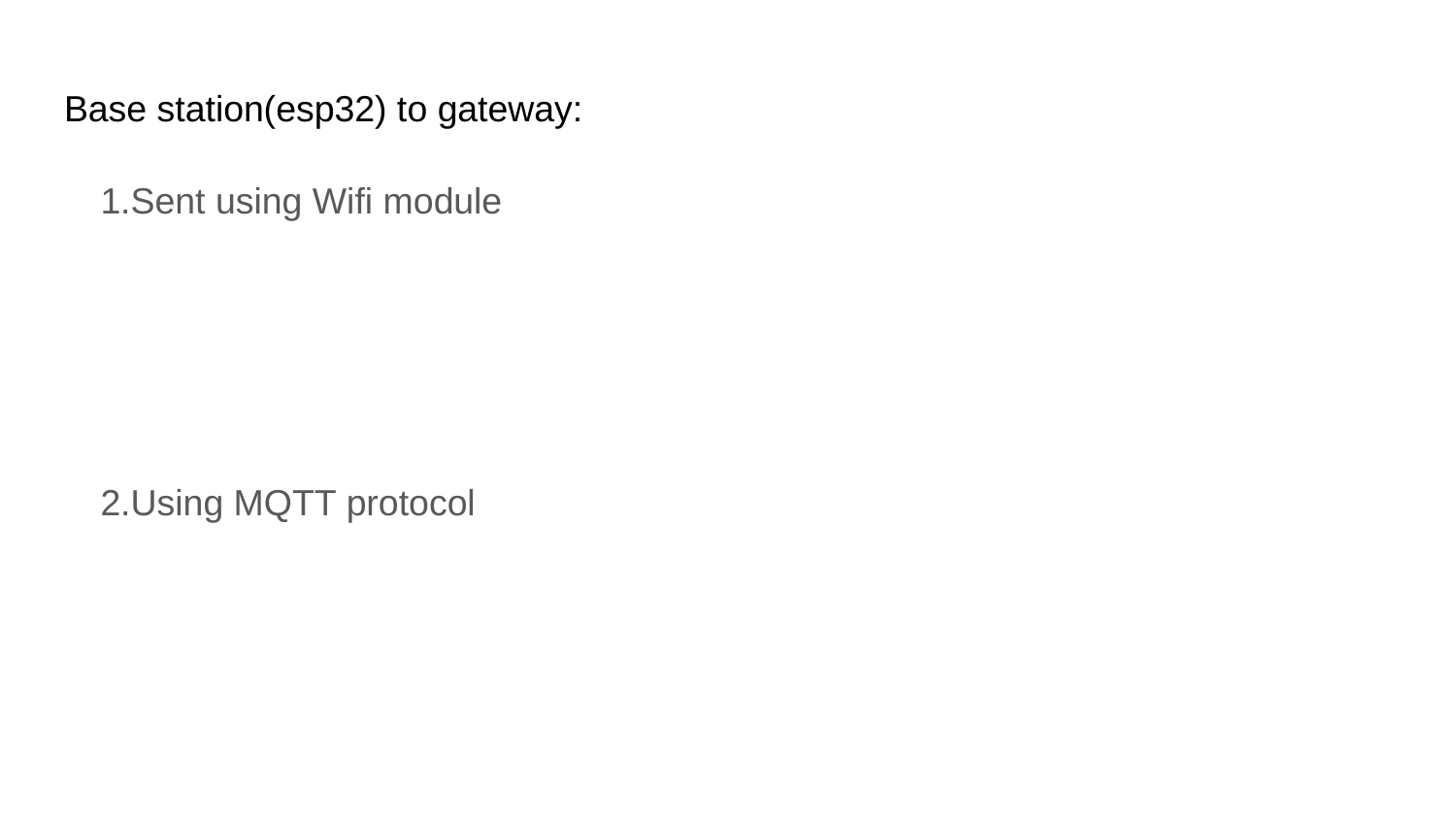

# Base station(esp32) to gateway:
1.Sent using Wifi module

2.Using MQTT protocol